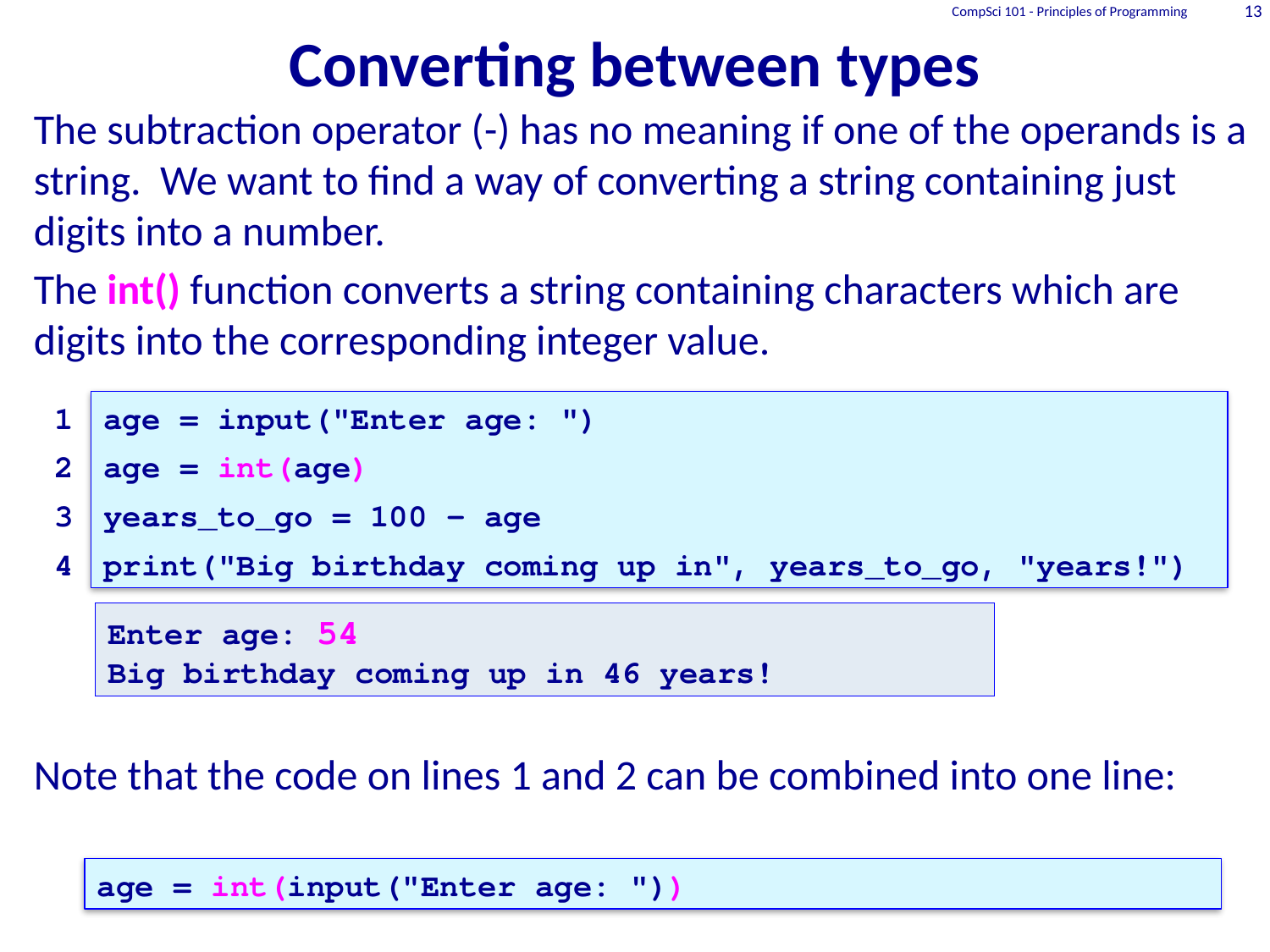

CompSci 101 - Principles of Programming
13
# Converting between types
The subtraction operator (-) has no meaning if one of the operands is a string.  We want to find a way of converting a string containing just digits into a number.
The int() function converts a string containing characters which are digits into the corresponding integer value.

Note that the code on lines 1 and 2 can be combined into one line:

1
2
3
4
age = input("Enter age: ")
age = int(age)
years_to_go = 100 - age
print("Big birthday coming up in", years_to_go, "years!")
Enter age: 54
Big birthday coming up in 46 years!
age = int(input("Enter age: "))